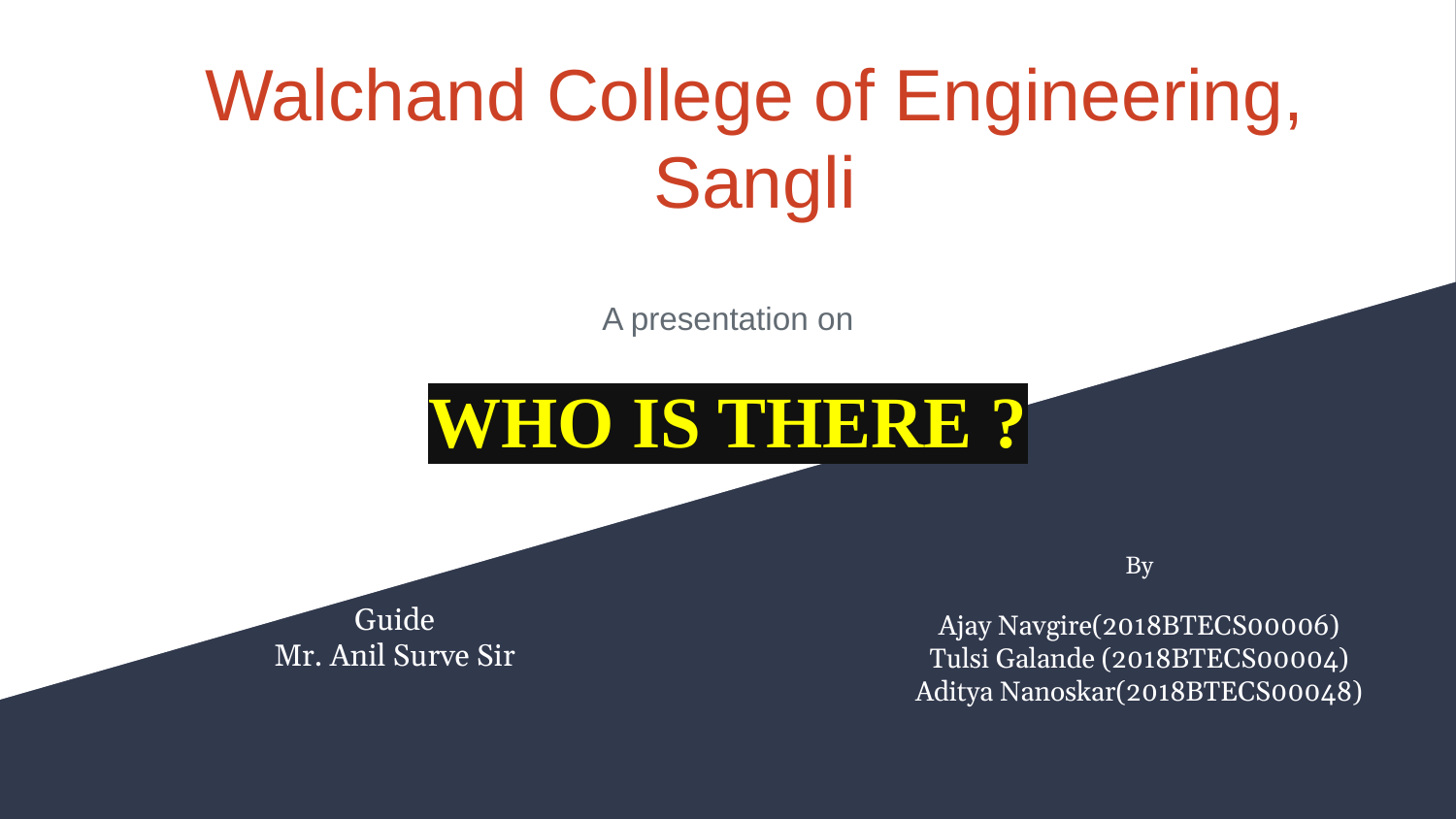

Walchand College of Engineering, Sangli
A presentation on

WHO IS THERE ?

By

Ajay Navgire(2018BTECS00006)
Tulsi Galande (2018BTECS00004)
Aditya Nanoskar(2018BTECS00048)
Guide
Mr. Anil Surve Sir